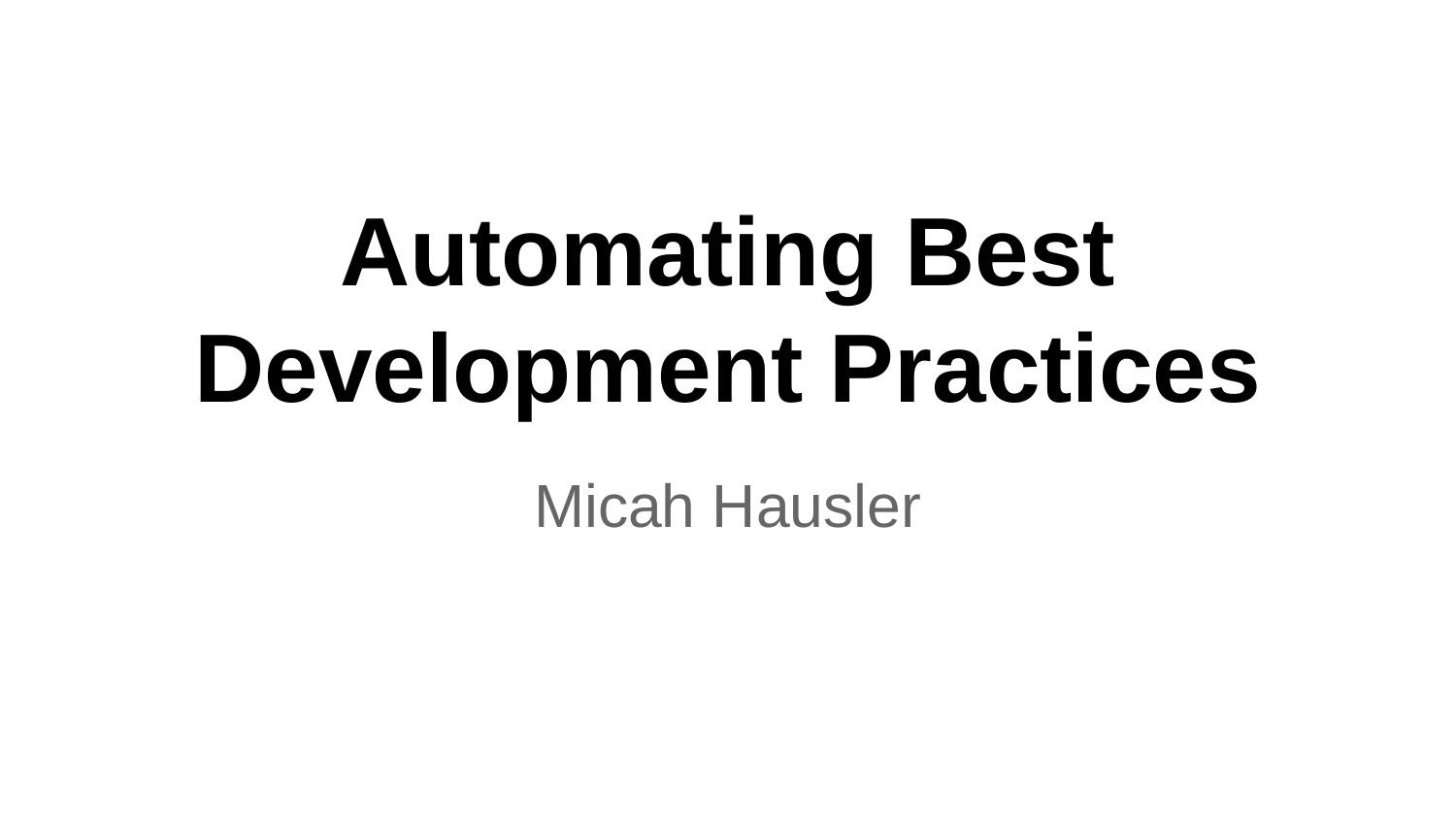

# Automating Best Development Practices
Micah Hausler